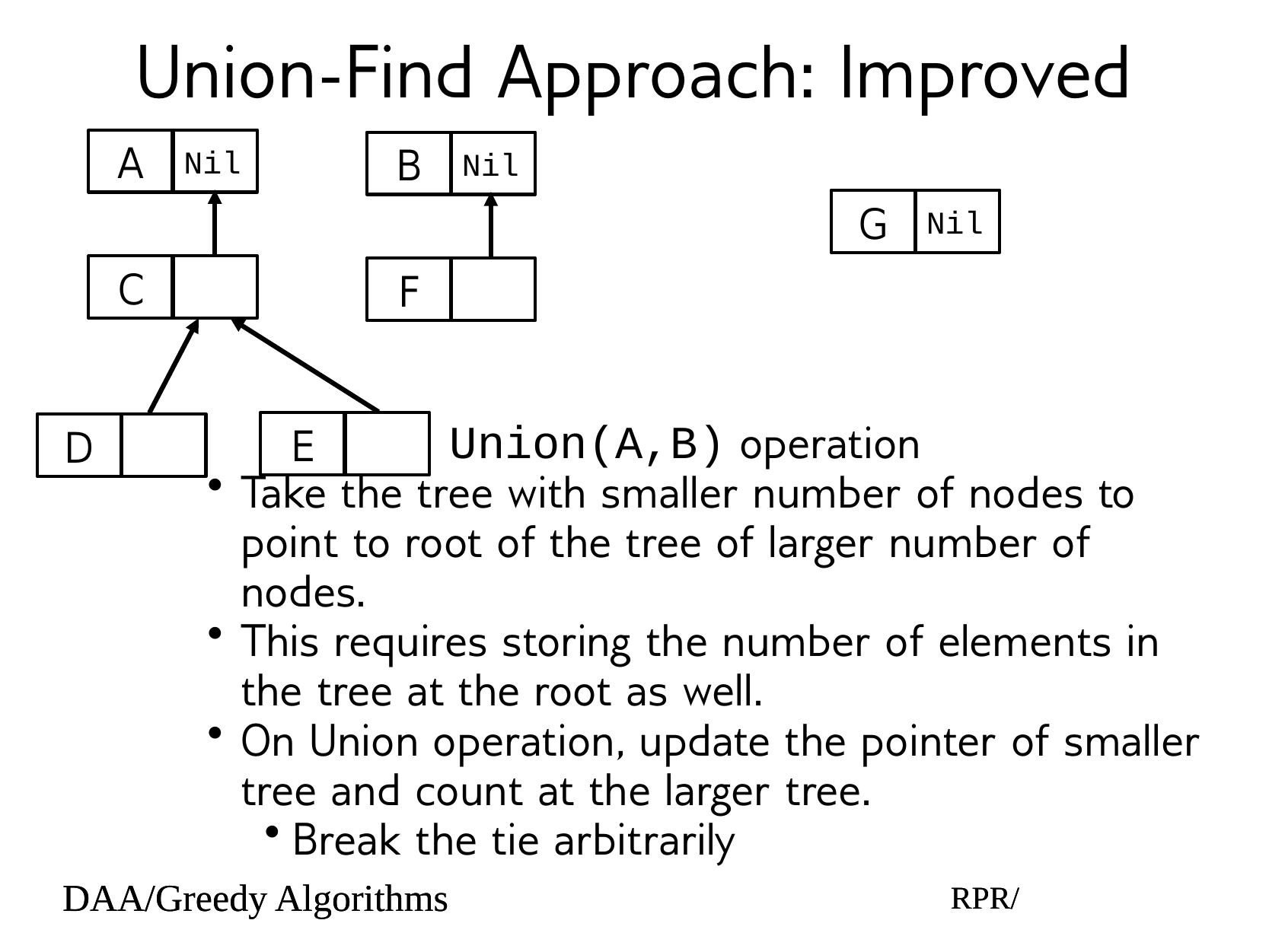

# Union-Find Approach: Improved
A
Nil
B
Nil

G
Nil

C

F

E

D

Union(A,B) operation
Take the tree with smaller number of nodes to point to root of the tree of larger number of nodes.
This requires storing the number of elements in the tree at the root as well.
On Union operation, update the pointer of smaller tree and count at the larger tree.
Break the tie arbitrarily
DAA/Greedy Algorithms
RPR/
15